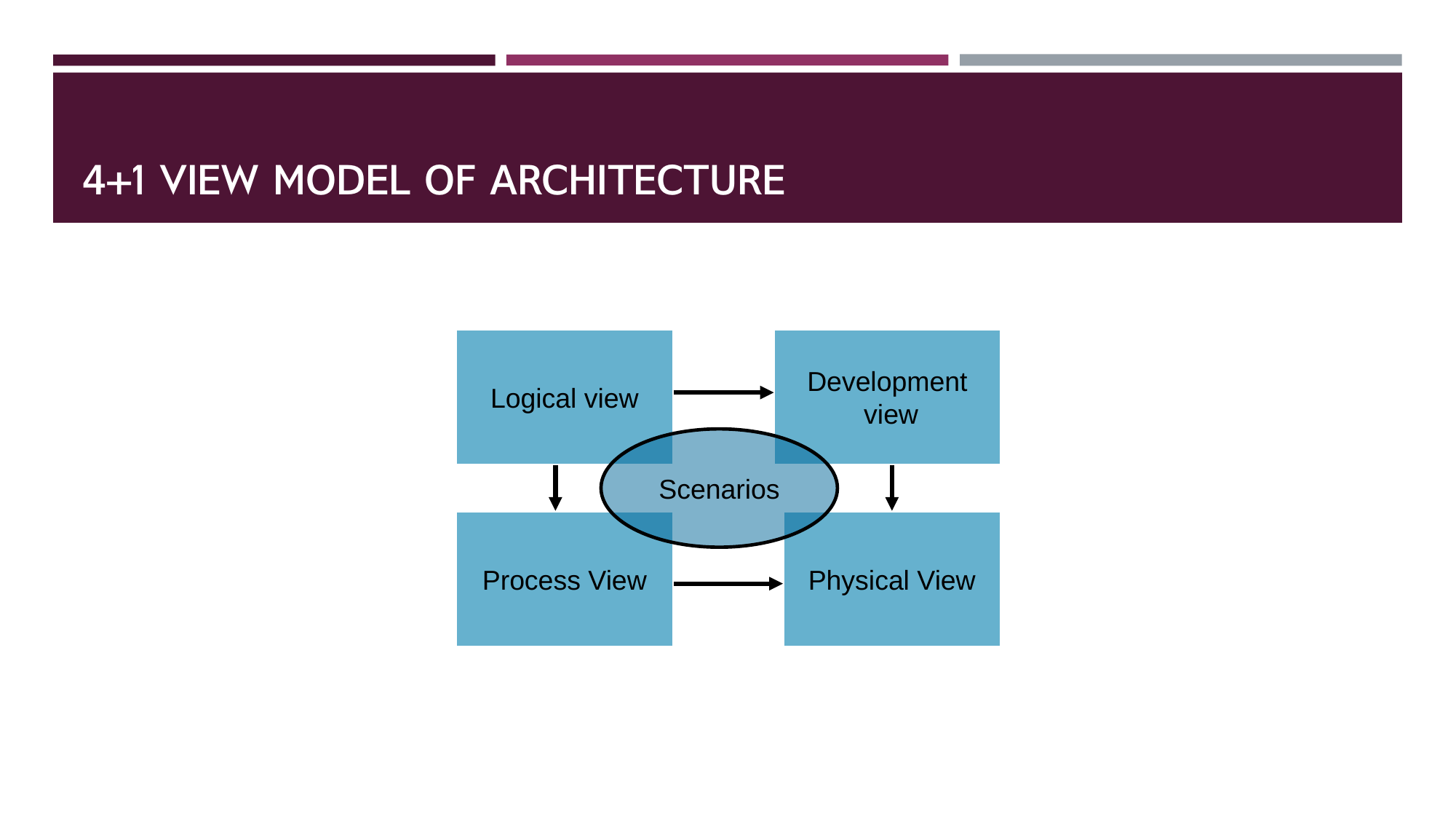

# 4+1 VIEW MODEL OF ARCHITECTURE
Logical view
Development
 view
Scenarios
Process View
Physical View